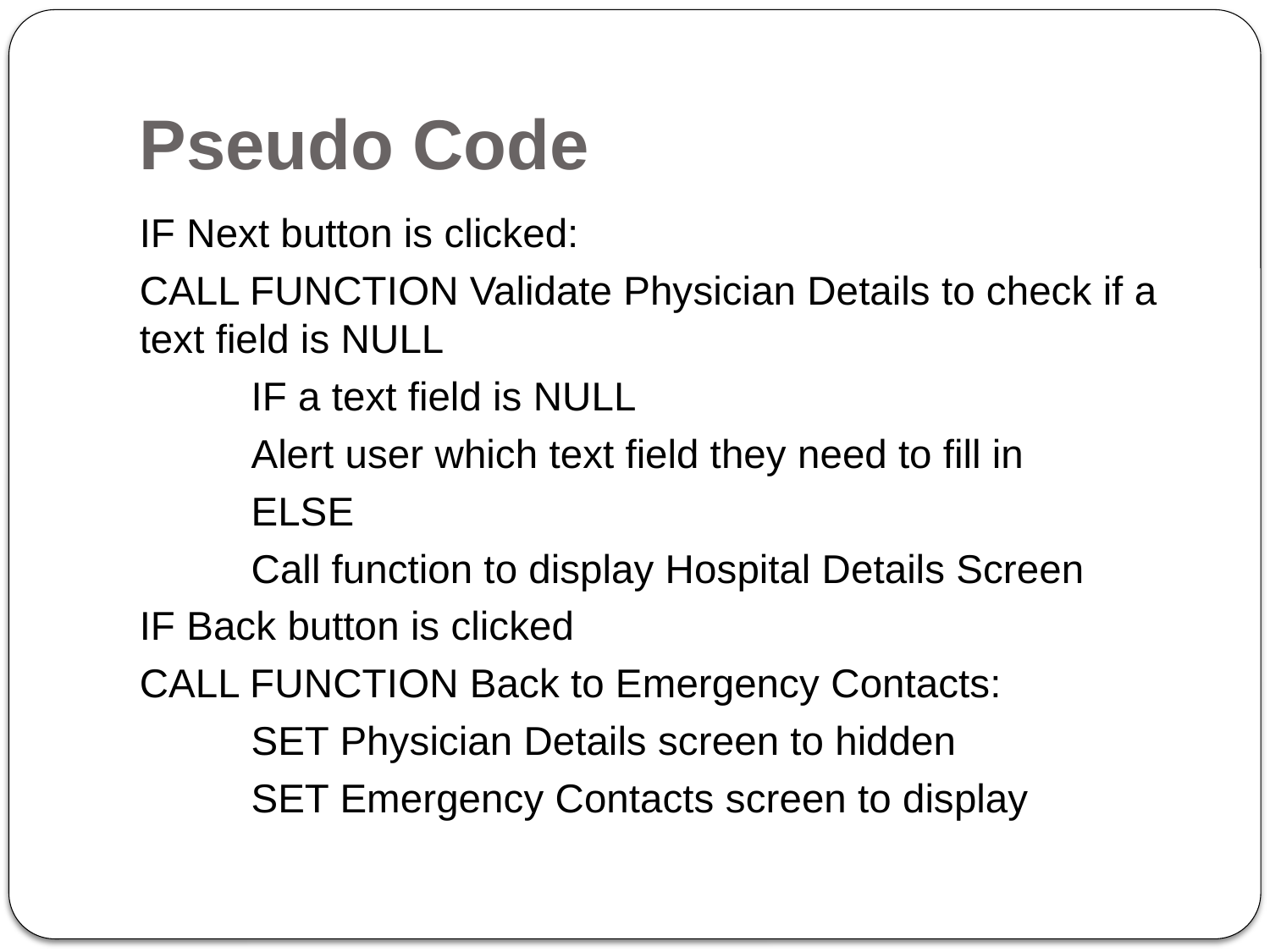

# Pseudo Code
IF Next button is clicked:
CALL FUNCTION Validate Physician Details to check if a text field is NULL
	IF a text field is NULL
		Alert user which text field they need to fill in
	ELSE
		Call function to display Hospital Details Screen
IF Back button is clicked
CALL FUNCTION Back to Emergency Contacts:
		SET Physician Details screen to hidden
		SET Emergency Contacts screen to display